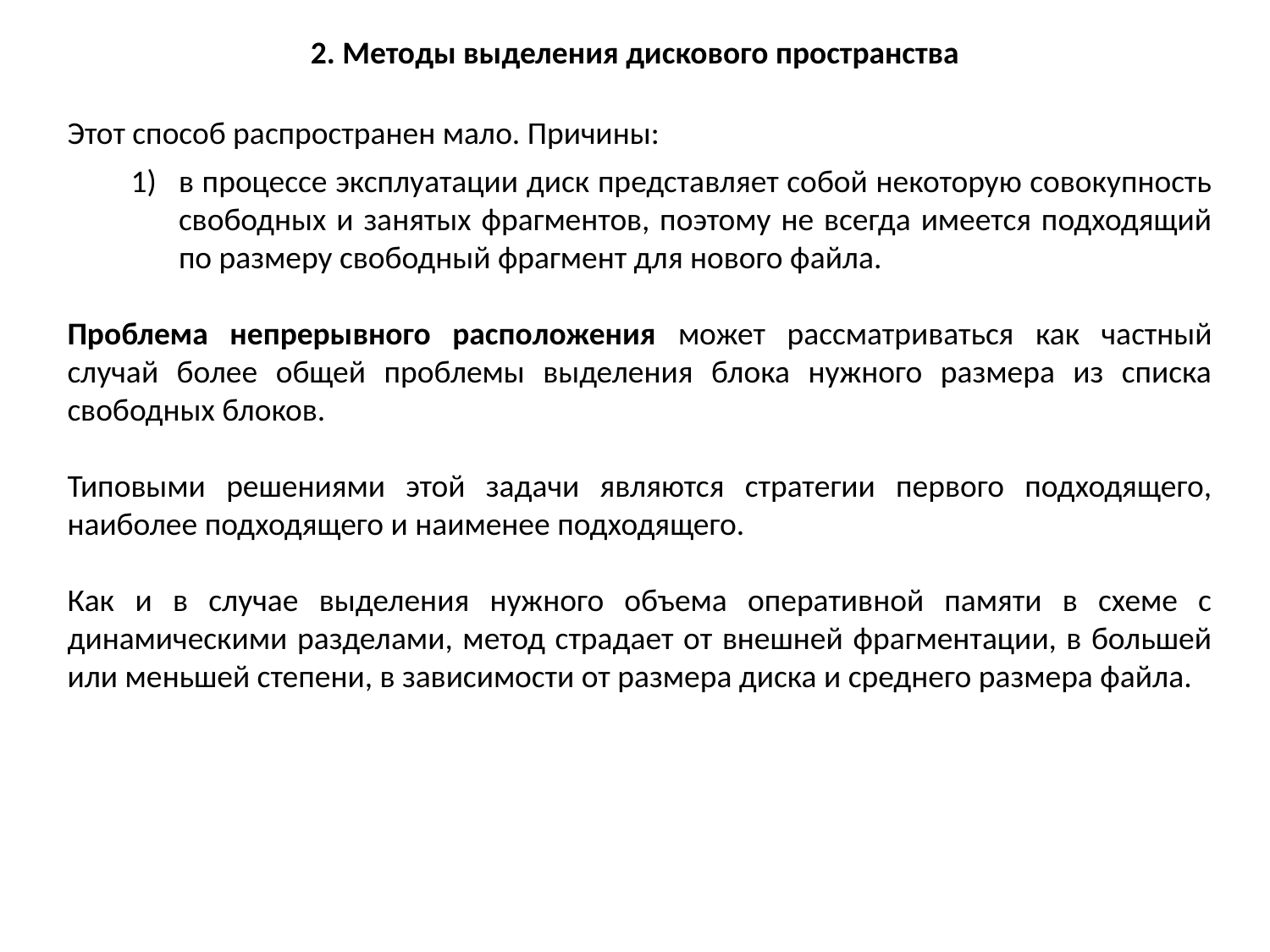

2. Методы выделения дискового пространства
Этот способ распространен мало. Причины:
в процессе эксплуатации диск представляет собой некоторую совокупность свободных и занятых фрагментов, поэтому не всегда имеется подходящий по размеру свободный фрагмент для нового файла.

Проблема непрерывного расположения может рассматриваться как частный случай более общей проблемы выделения блока нужного размера из списка свободных блоков.

Типовыми решениями этой задачи являются стратегии первого подходящего, наиболее подходящего и наименее подходящего.

Как и в случае выделения нужного объема оперативной памяти в схеме с динамическими разделами, метод страдает от внешней фрагментации, в большей или меньшей степени, в зависимости от размера диска и среднего размера файла.